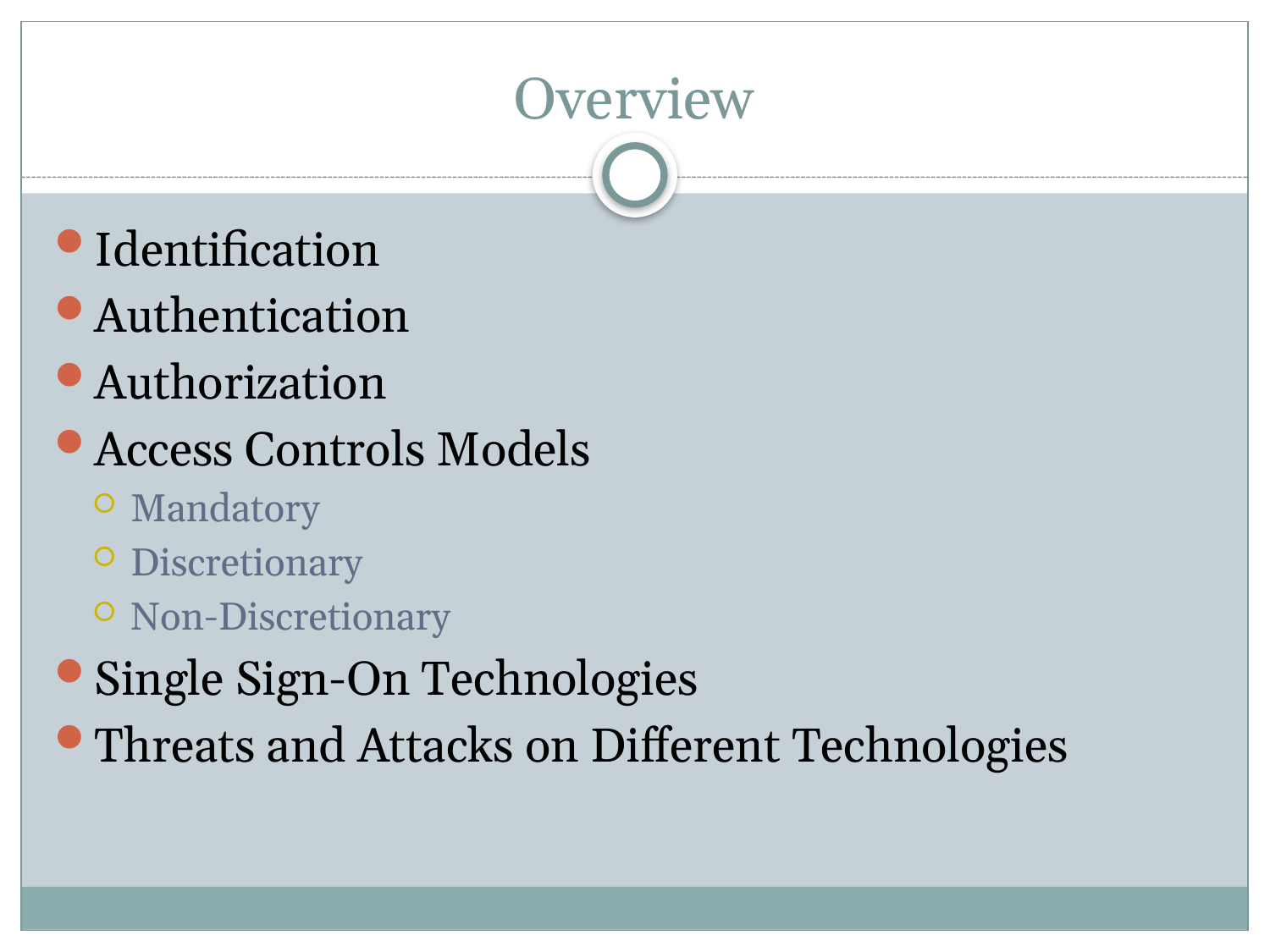

# Overview
Identification
Authentication
Authorization
Access Controls Models
Mandatory
Discretionary
Non-Discretionary
Single Sign-On Technologies
Threats and Attacks on Different Technologies